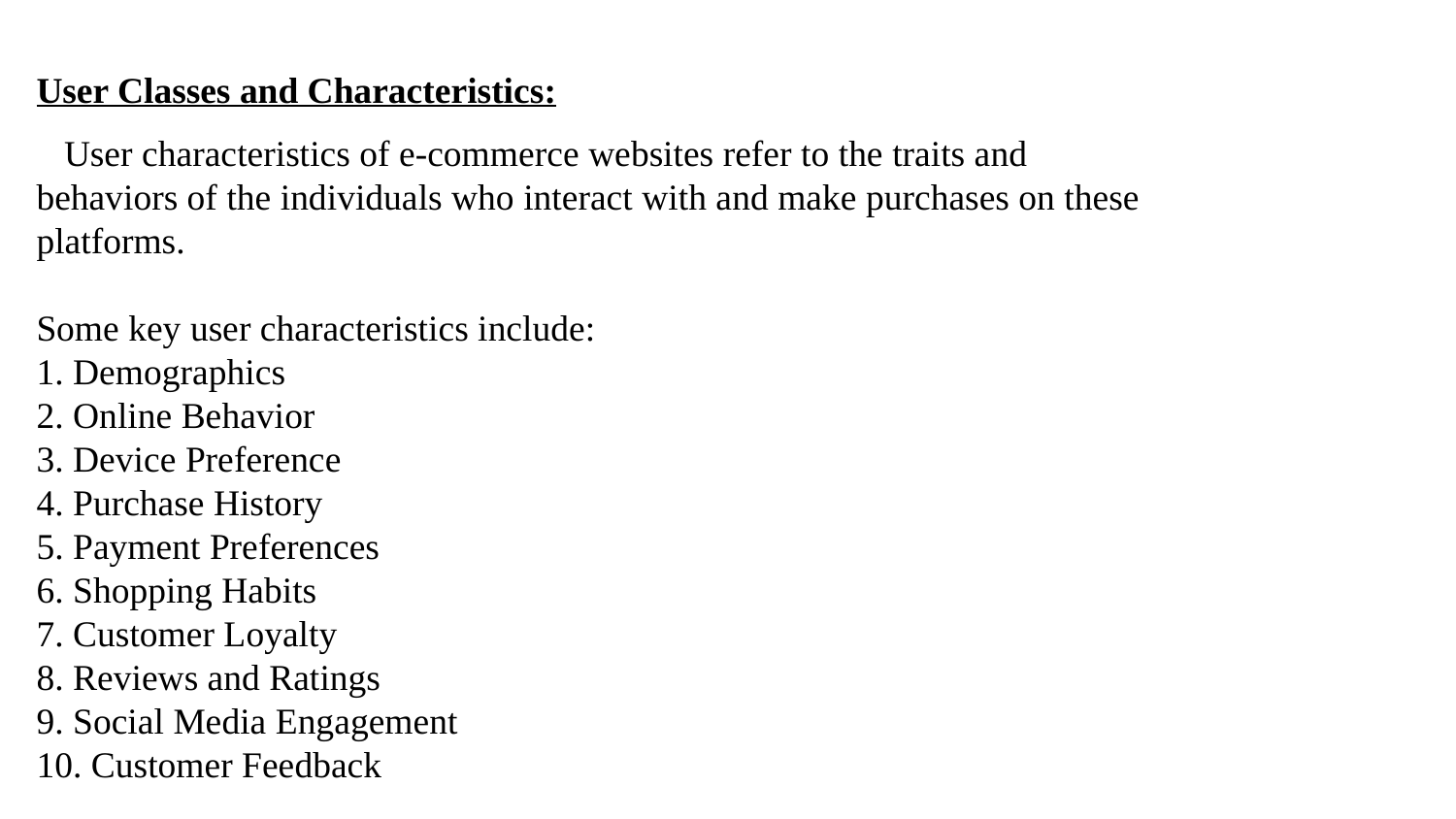

# User Classes and Characteristics:
   User characteristics of e-commerce websites refer to the traits and behaviors of the individuals who interact with and make purchases on these platforms.

Some key user characteristics include:
1. Demographics
2. Online Behavior
3. Device Preference
4. Purchase History
5. Payment Preferences
6. Shopping Habits
7. Customer Loyalty
8. Reviews and Ratings
9. Social Media Engagement
10. Customer Feedback